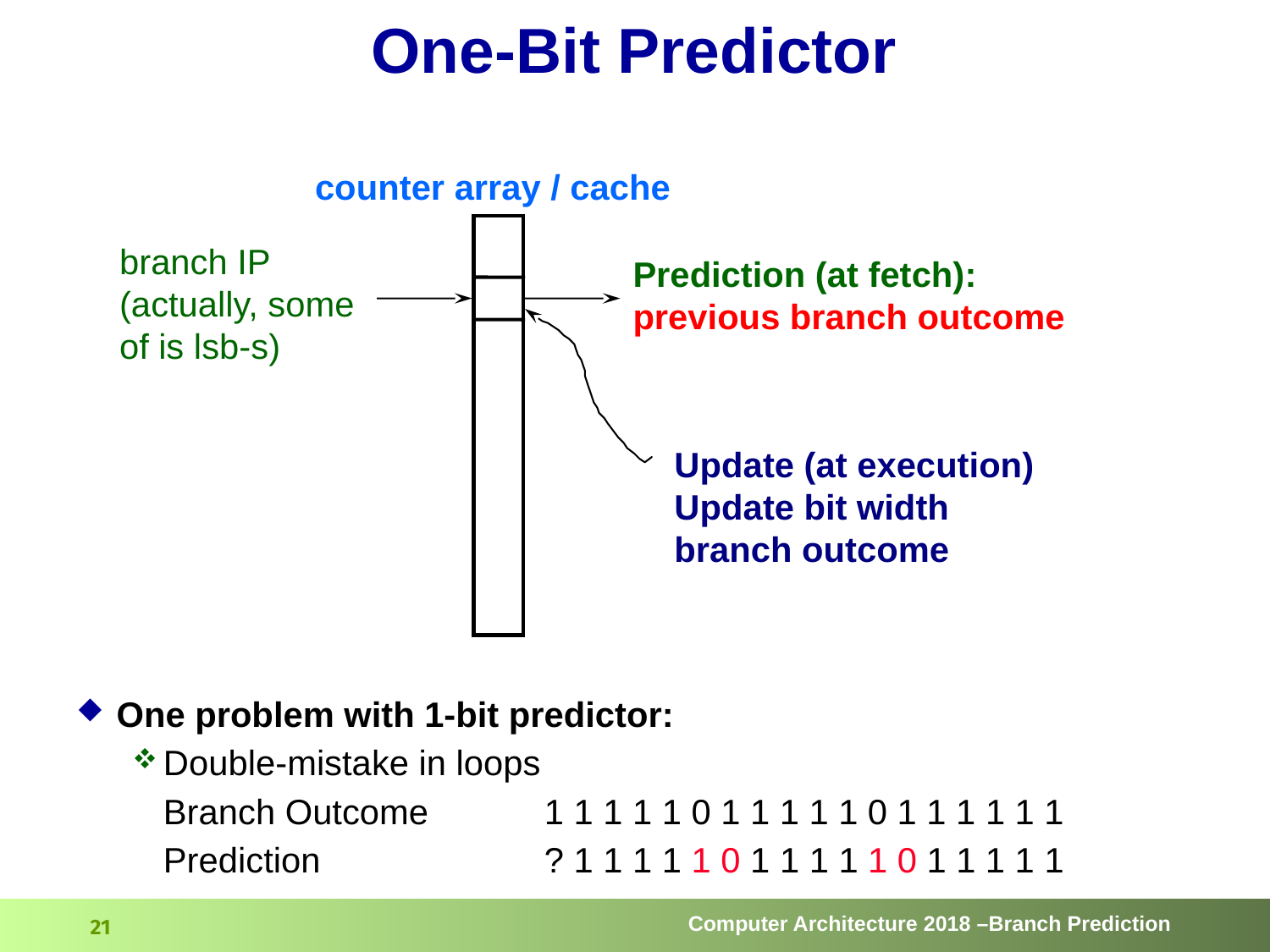

# One-Bit Predictor
counter array / cache

branch IP
(actually, some
of is lsb-s)
Prediction (at fetch):
previous branch outcome

Update (at execution)
Update bit width
branch outcome
One problem with 1-bit predictor:
Double-mistake in loops
	Branch Outcome 	1 1 1 1 1 0 1 1 1 1 1 0 1 1 1 1 1 1
	Prediction		? 1 1 1 1 1 0 1 1 1 1 1 0 1 1 1 1 1